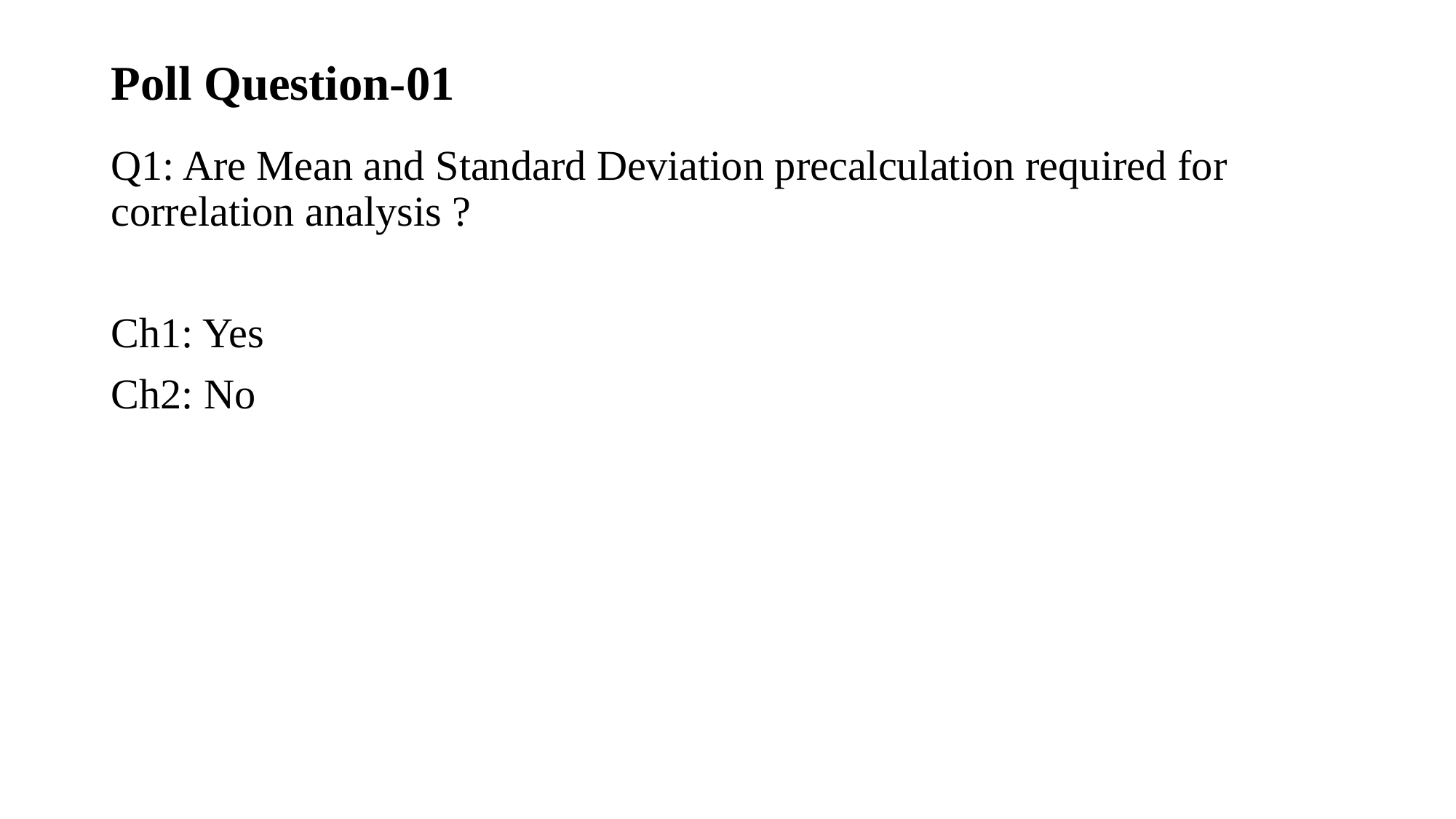

# Poll Question-01
Q1: Are Mean and Standard Deviation precalculation required for correlation analysis ?

Ch1: Yes
Ch2: No